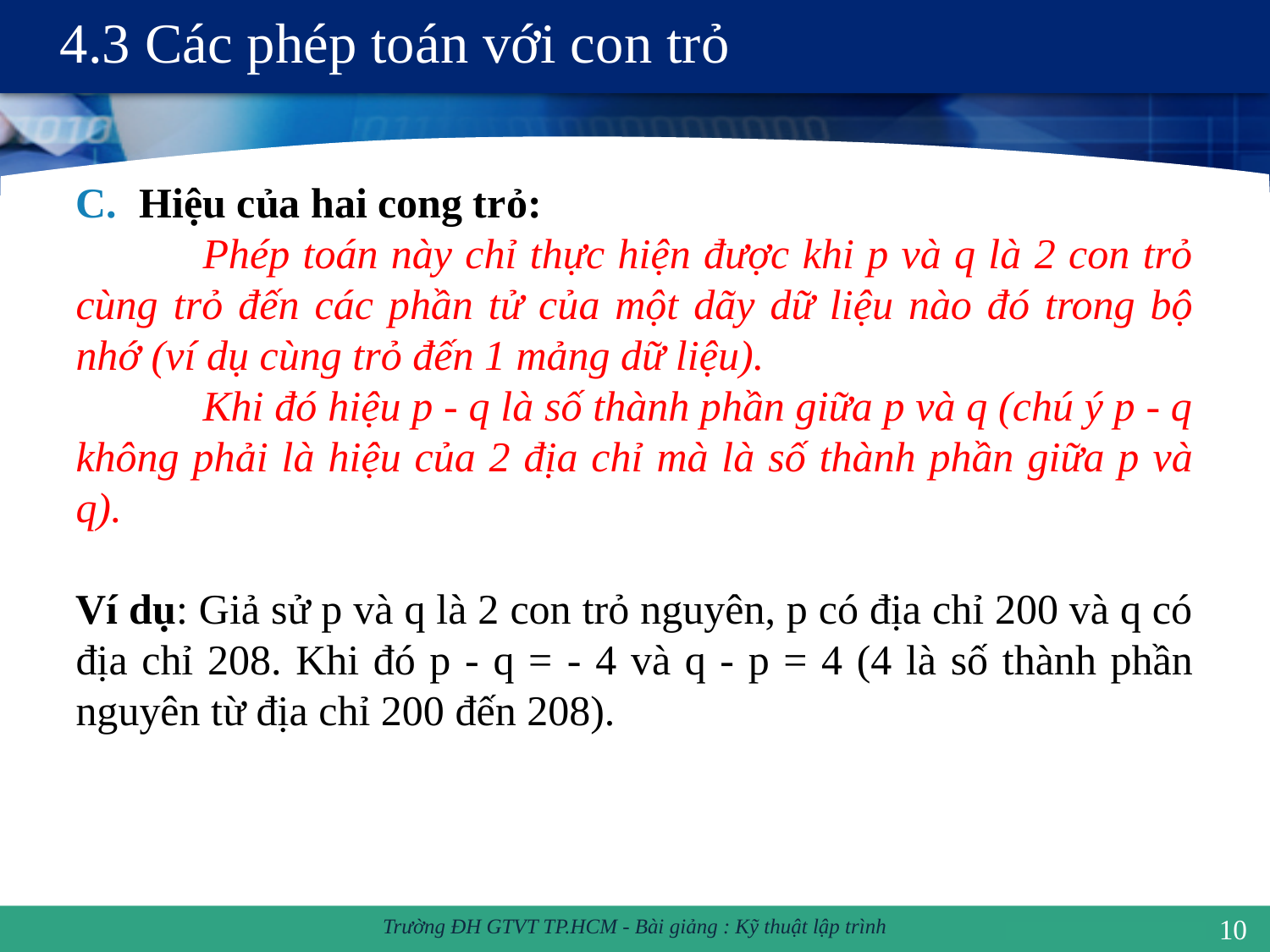

# 4.3 Các phép toán với con trỏ

Hiệu của hai cong trỏ:
	Phép toán này chỉ thực hiện được khi p và q là 2 con trỏ cùng trỏ đến các phần tử của một dãy dữ liệu nào đó trong bộ nhớ (ví dụ cùng trỏ đến 1 mảng dữ liệu).
	Khi đó hiệu p - q là số thành phần giữa p và q (chú ý p - q không phải là hiệu của 2 địa chỉ mà là số thành phần giữa p và q).

Ví dụ: Giả sử p và q là 2 con trỏ nguyên, p có địa chỉ 200 và q có địa chỉ 208. Khi đó p - q = - 4 và q - p = 4 (4 là số thành phần nguyên từ địa chỉ 200 đến 208).

10
Trường ĐH GTVT TP.HCM - Bài giảng : Kỹ thuật lập trình